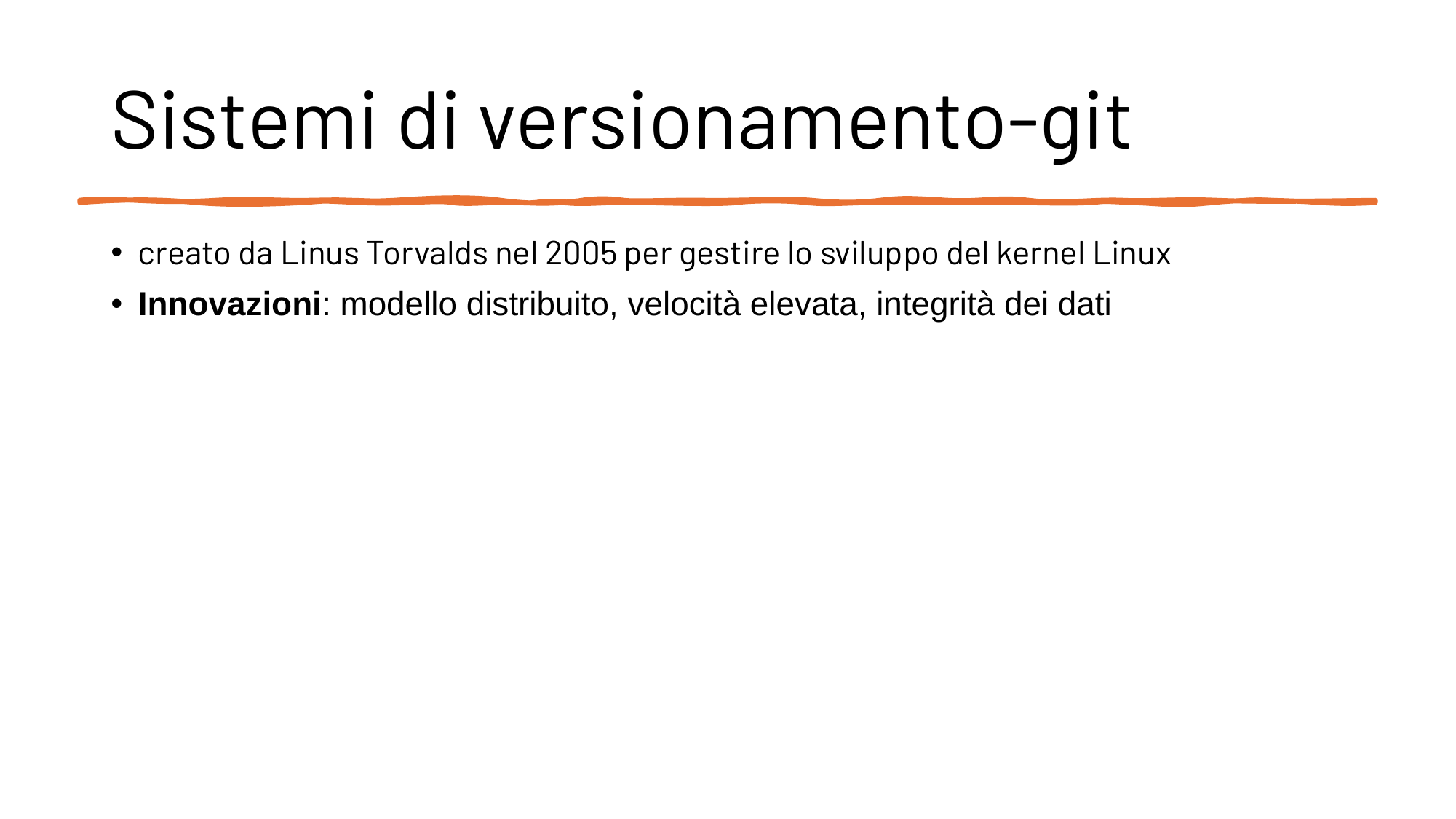

# Sistemi di versionamento-git

creato da Linus Torvalds nel 2005 per gestire lo sviluppo del kernel Linux
Innovazioni: modello distribuito, velocità elevata, integrità dei dati